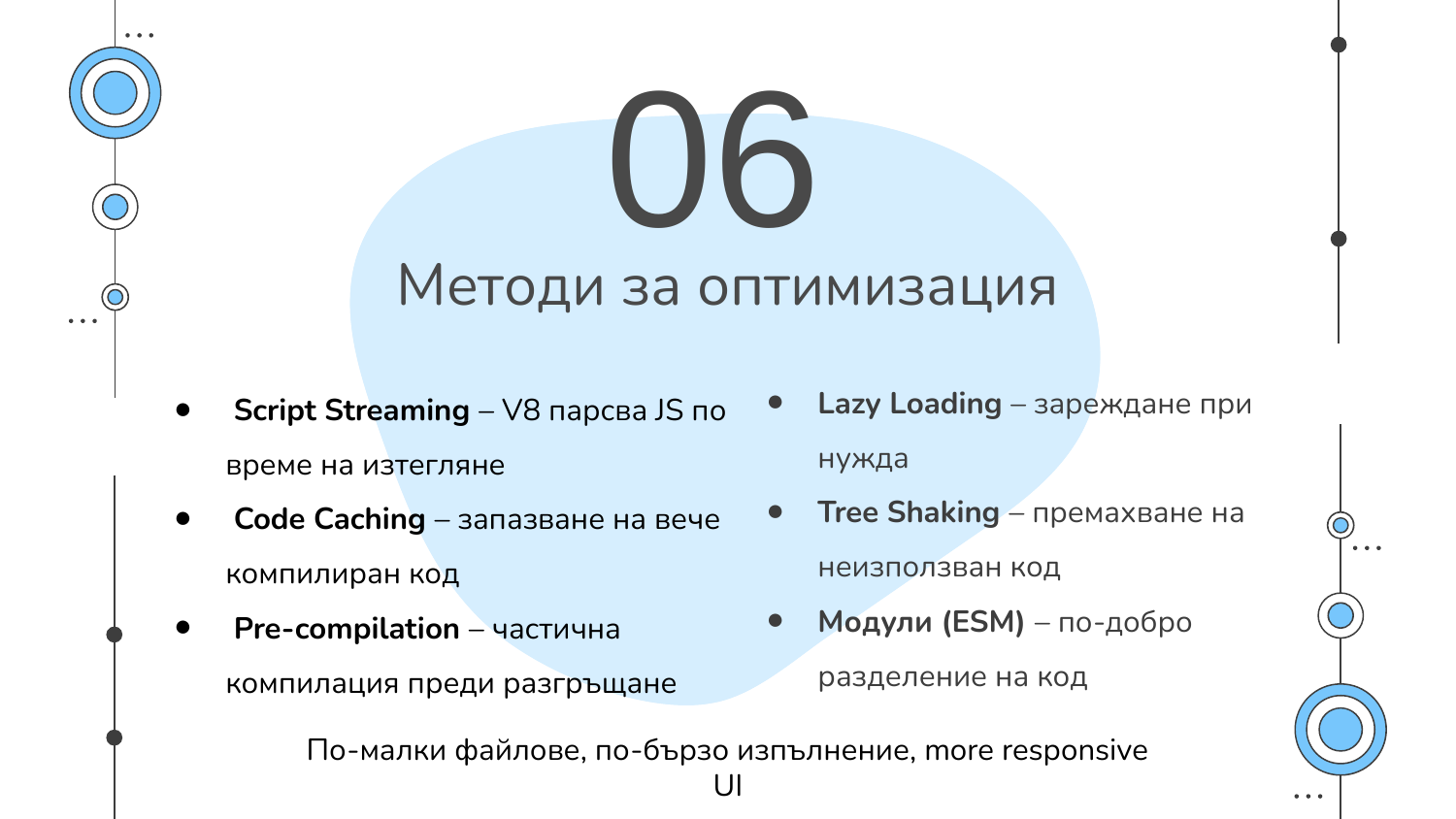

06
# Методи за оптимизация
Lazy Loading – зареждане при нужда
Tree Shaking – премахване на неизползван код
Модули (ESM) – по-добро разделение на код
 Script Streaming – V8 парсва JS по време на изтегляне
 Code Caching – запазване на вече компилиран код
 Pre-compilation – частична компилация преди разгръщане
По-малки файлове, по-бързо изпълнение, more responsive UI